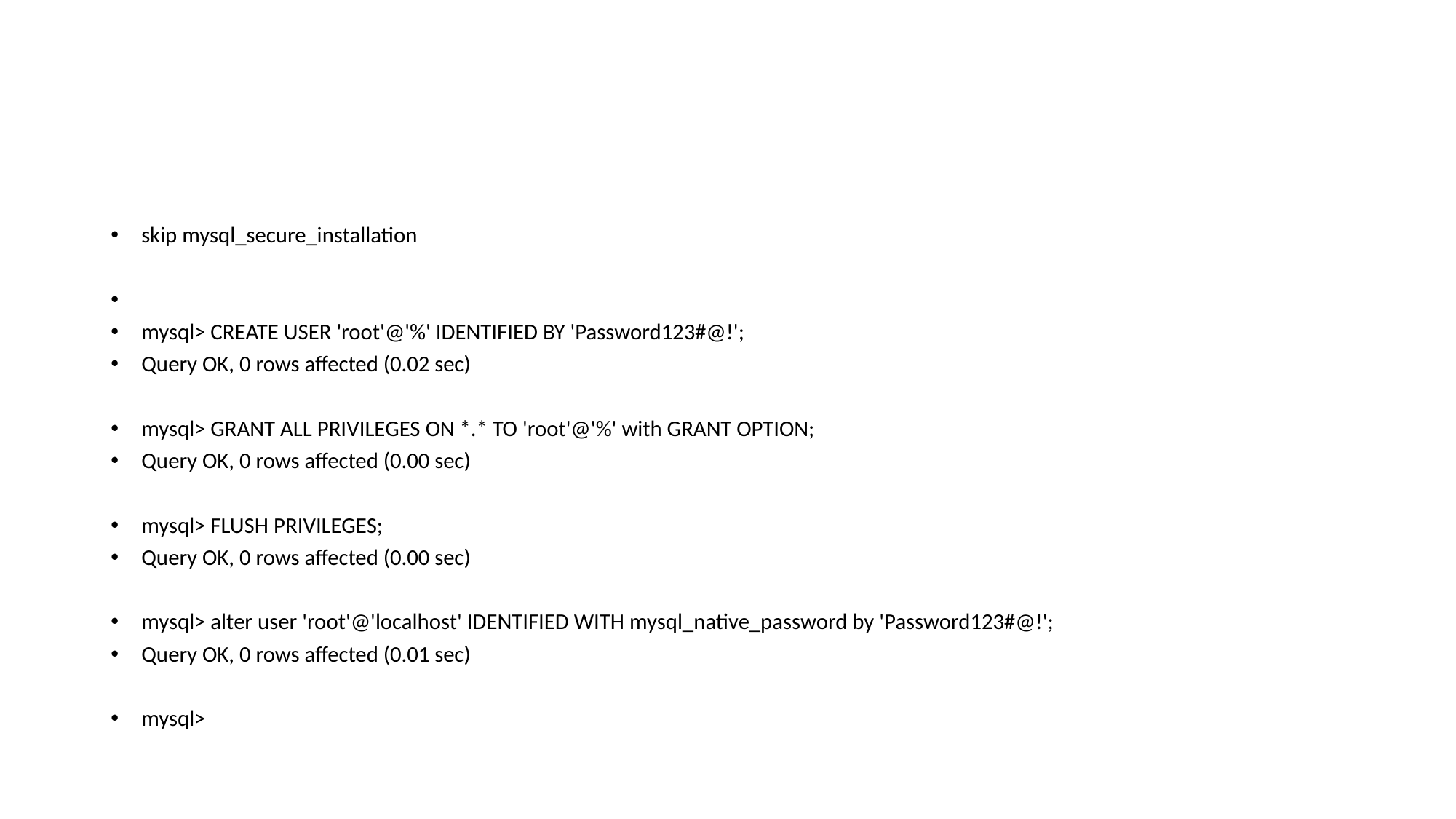

#
skip mysql_secure_installation

mysql> CREATE USER 'root'@'%' IDENTIFIED BY 'Password123#@!';
Query OK, 0 rows affected (0.02 sec)

mysql> GRANT ALL PRIVILEGES ON *.* TO 'root'@'%' with GRANT OPTION;
Query OK, 0 rows affected (0.00 sec)

mysql> FLUSH PRIVILEGES;
Query OK, 0 rows affected (0.00 sec)

mysql> alter user 'root'@'localhost' IDENTIFIED WITH mysql_native_password by 'Password123#@!';
Query OK, 0 rows affected (0.01 sec)

mysql>